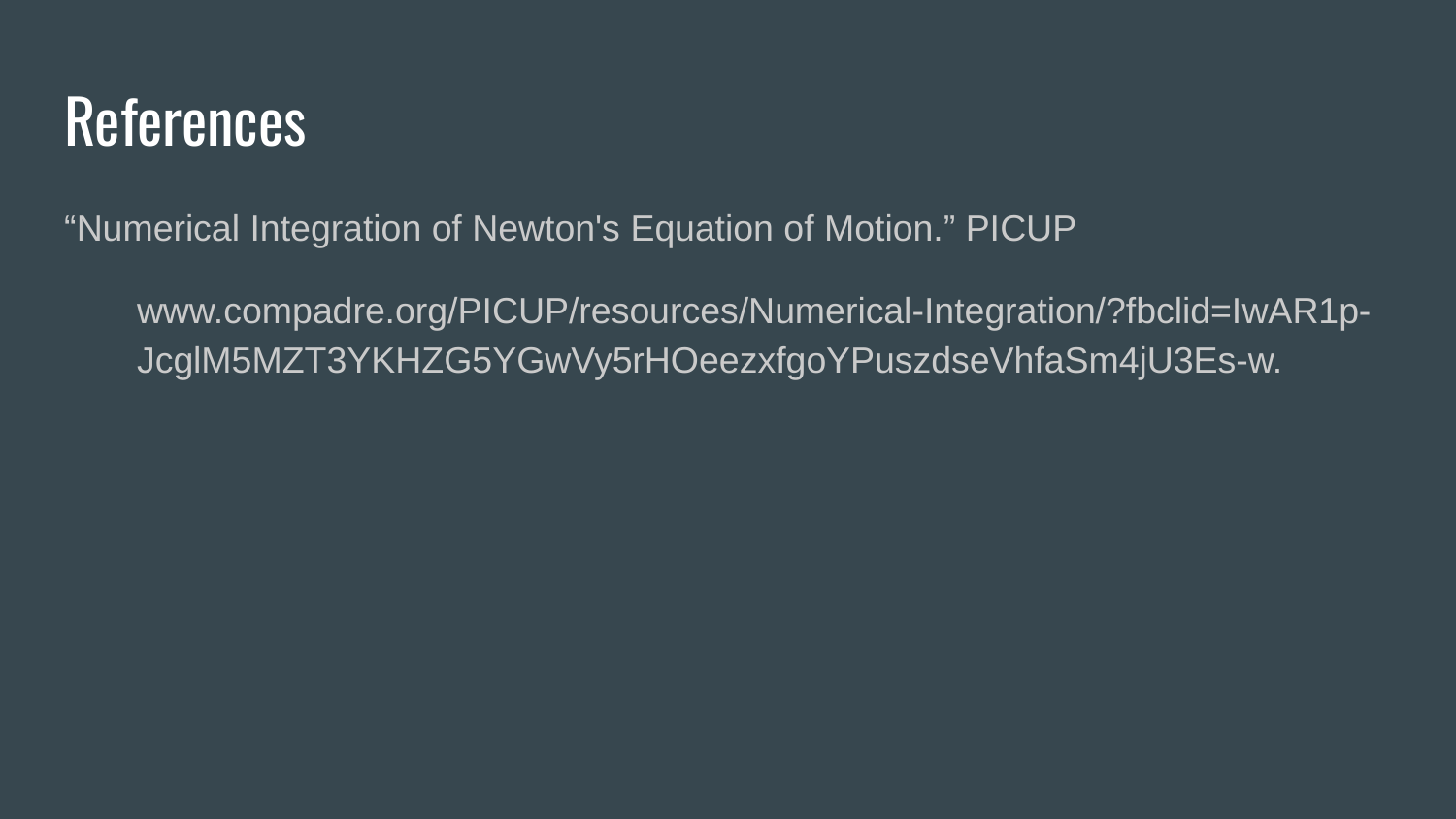

# References
“Numerical Integration of Newton's Equation of Motion.” PICUP
www.compadre.org/PICUP/resources/Numerical-Integration/?fbclid=IwAR1p-JcglM5MZT3YKHZG5YGwVy5rHOeezxfgoYPuszdseVhfaSm4jU3Es-w.